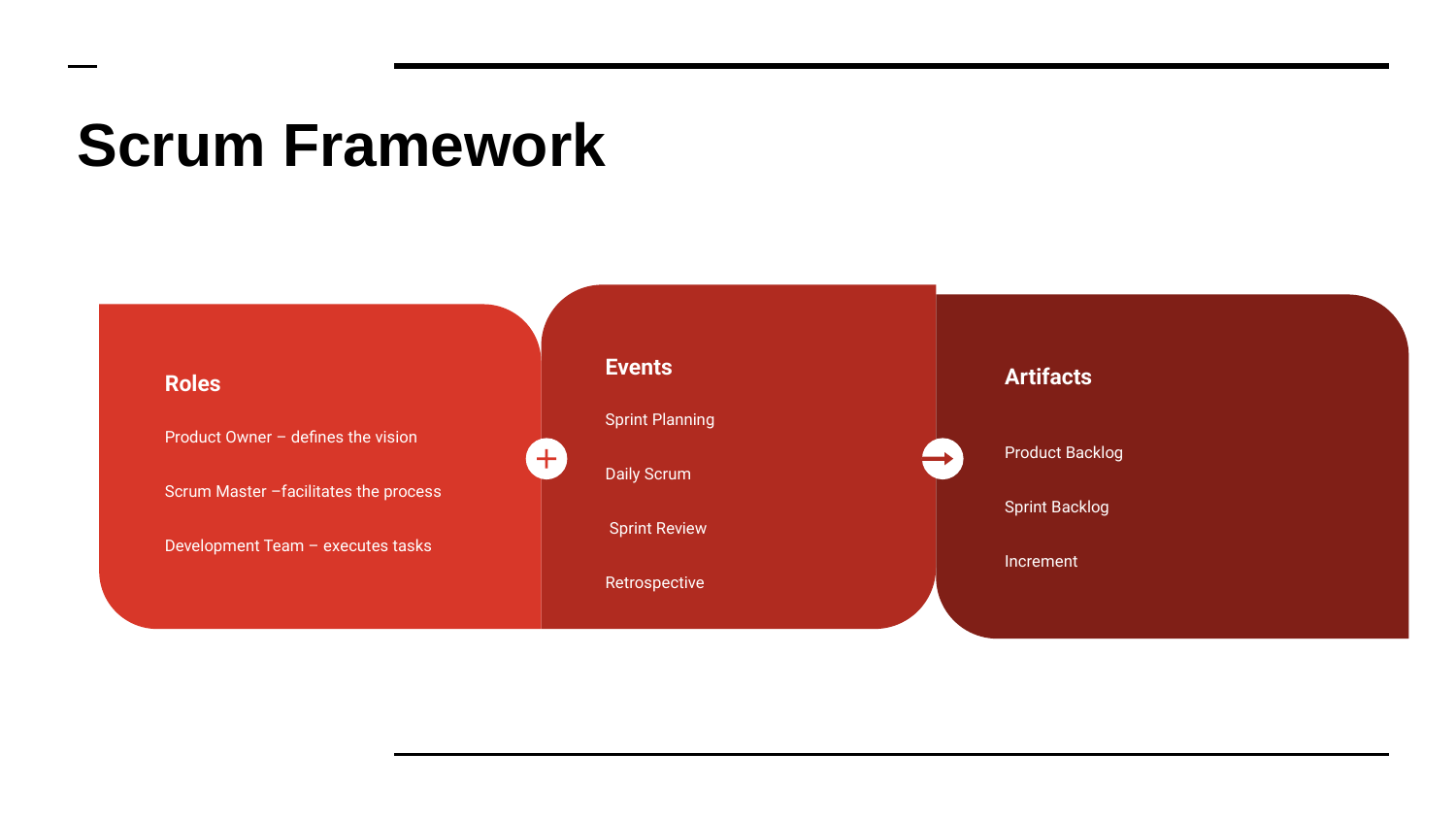

# Scrum Framework

Events
Sprint Planning
Daily Scrum
 Sprint Review
Retrospective

Artifacts
Product Backlog
Sprint Backlog
Increment

Roles
Product Owner – defines the vision
Scrum Master –facilitates the process
Development Team – executes tasks